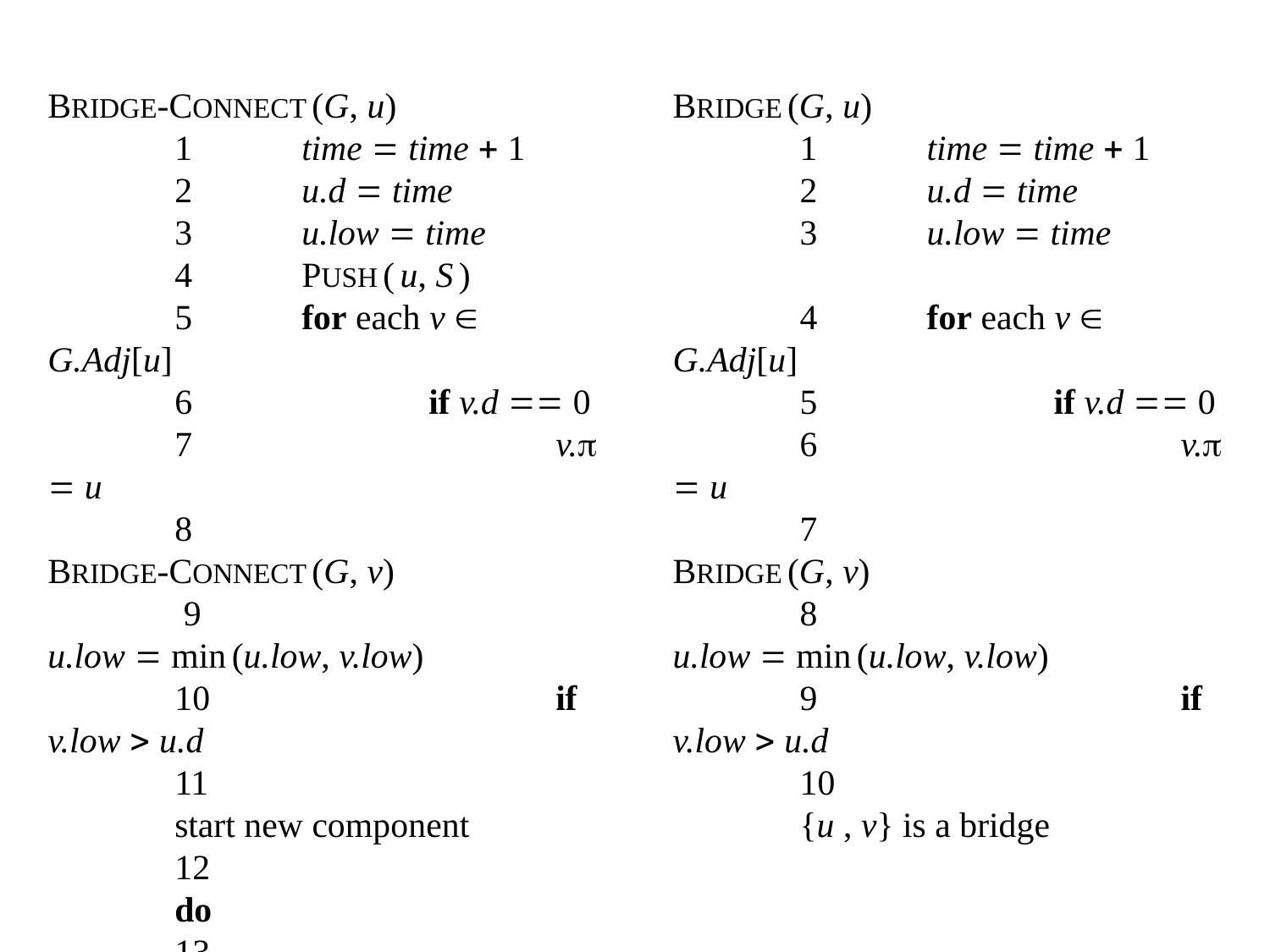

BRIDGE-CONNECT(G, u)
	1	time = time + 1
	2	u.d = time
	3	u.low = time
	4	PUSH(u, S)
	5	for each v ∈ G.Adj[u]
	6		if v.d == 0
	7			v.π = u
	8			BRIDGE-CONNECT(G, v)
	 9			u.low = min(u.low, v.low)
	10			if v.low > u.d
	11				start new component
	12				do
	13					w = POP(S)
	14					put w in cur. comp.
	15				while w != v
	16		else if v != u.π
	17			u.low = min(u.low, v.d)
BRIDGE(G, u)
	1	time = time + 1
	2	u.d = time
	3	u.low = time

	4	for each v ∈ G.Adj[u]
	5		if v.d == 0
	6			v.π = u
	7			BRIDGE(G, v)
	8			u.low = min(u.low, v.low)
	9			if v.low > u.d
	10				{u , v} is a bridge

	11		else if v != u.π
	12			u.low = min(u.low, v.d)